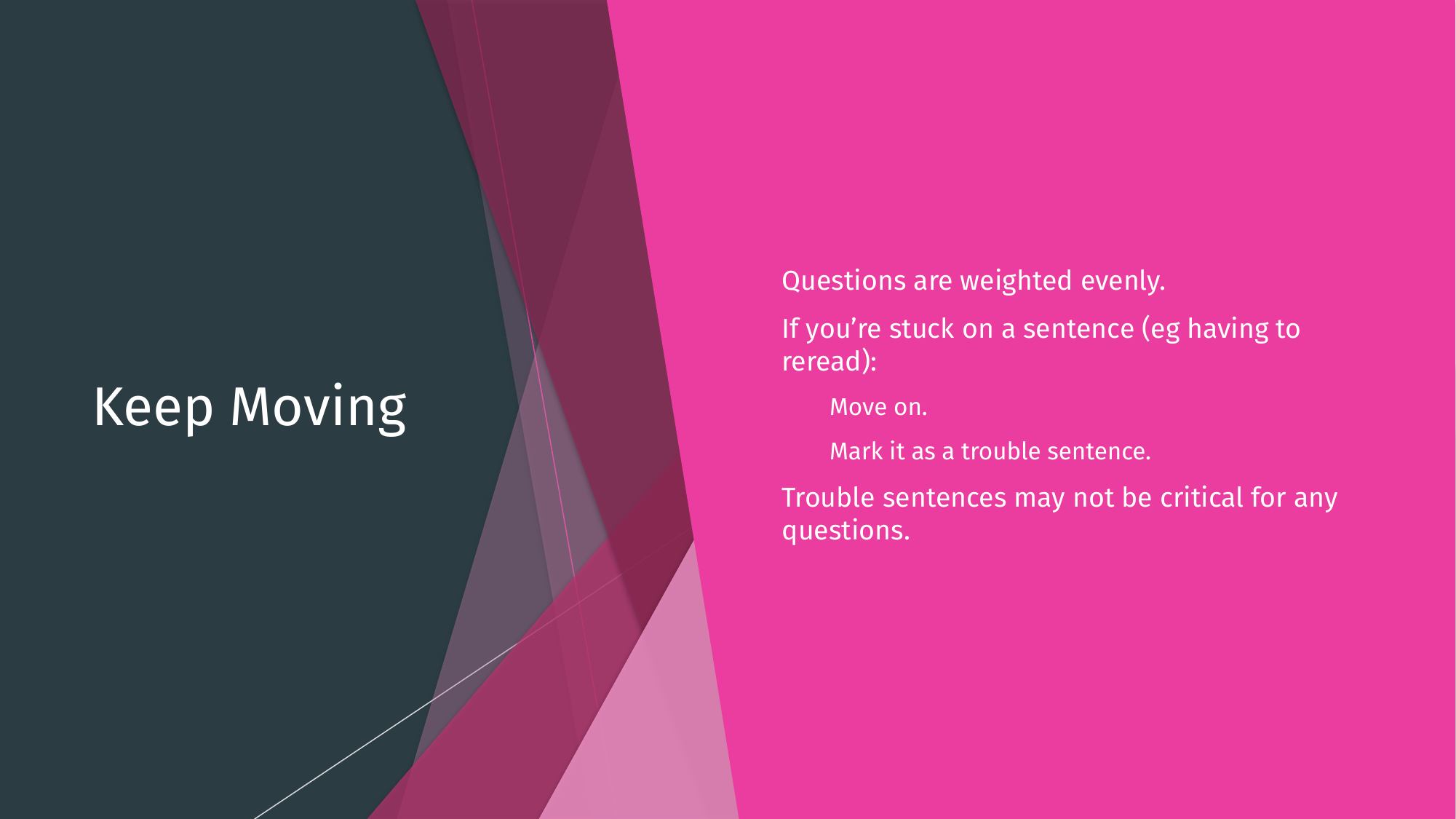

# Keep Moving
Questions are weighted evenly.
If you’re stuck on a sentence (eg having to reread):
Move on.
Mark it as a trouble sentence.
Trouble sentences may not be critical for any questions.